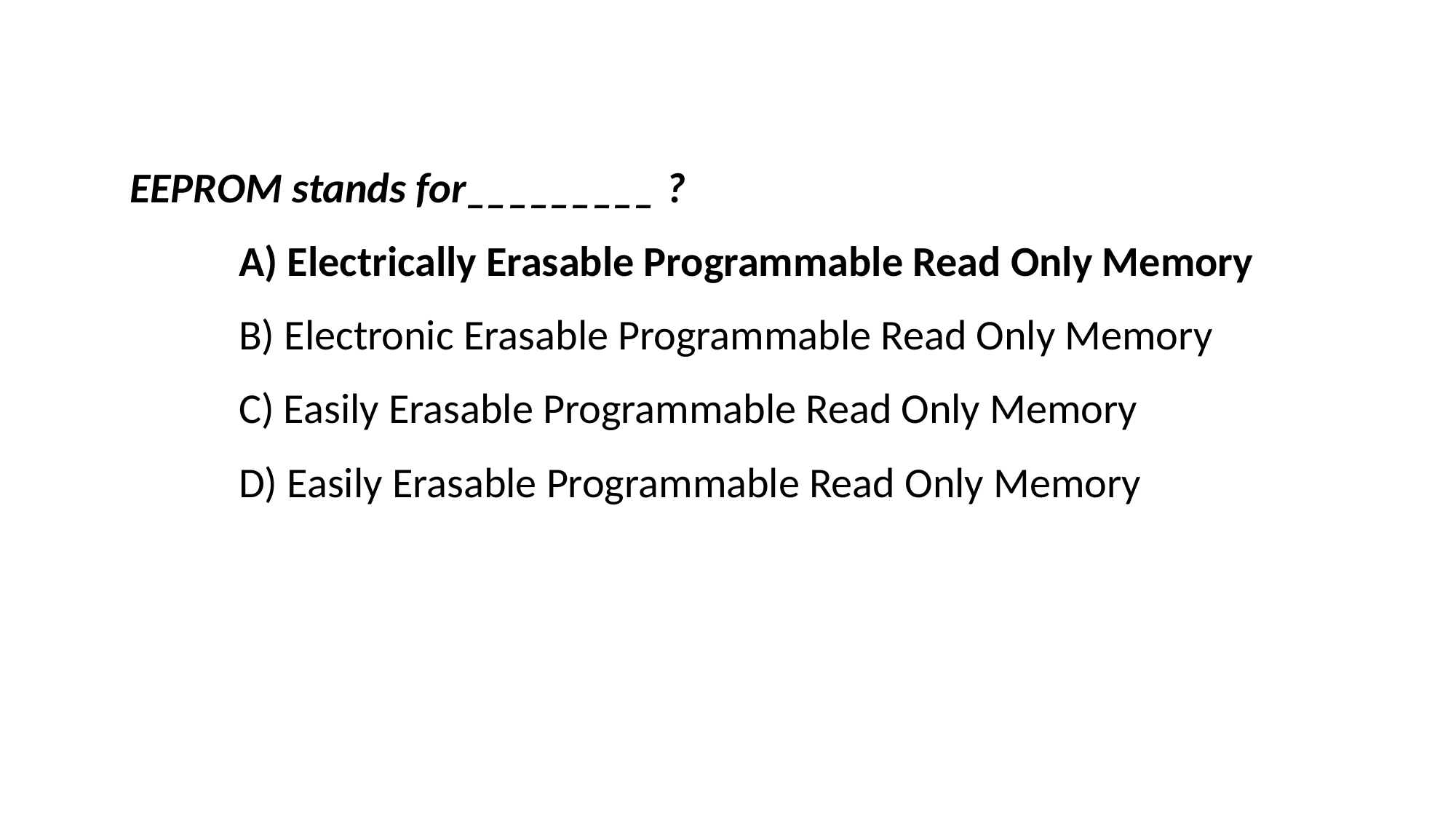

EEPROM stands for_________ ?
	A) Electrically Erasable Programmable Read Only Memory
	B) Electronic Erasable Programmable Read Only Memory
	C) Easily Erasable Programmable Read Only Memory
	D) Easily Erasable Programmable Read Only Memory